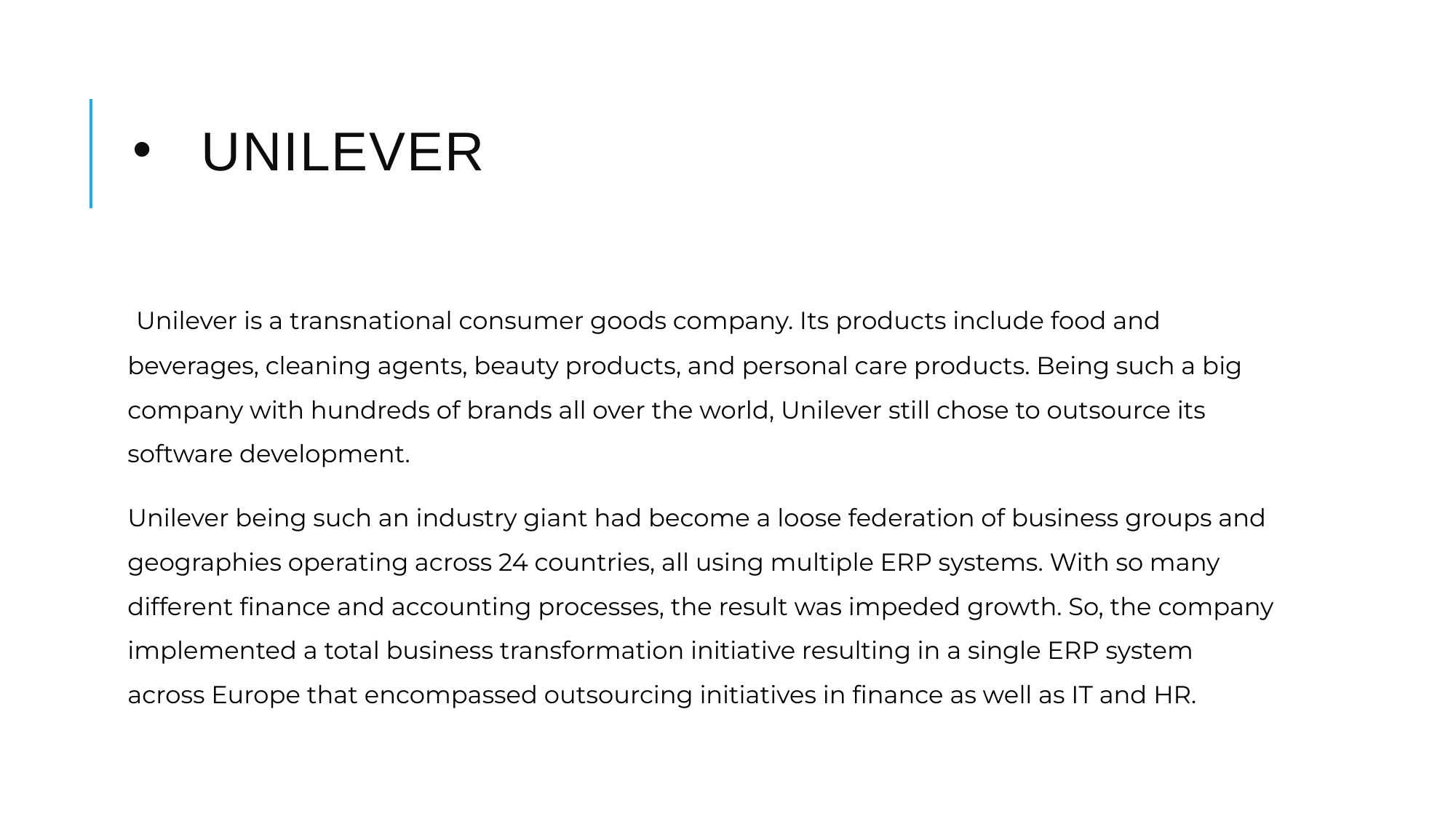

# Unilever
 Unilever is a transnational consumer goods company. Its products include food and beverages, cleaning agents, beauty products, and personal care products. Being such a big company with hundreds of brands all over the world, Unilever still chose to outsource its software development.
Unilever being such an industry giant had become a loose federation of business groups and geographies operating across 24 countries, all using multiple ERP systems. With so many different finance and accounting processes, the result was impeded growth. So, the company implemented a total business transformation initiative resulting in a single ERP system across Europe that encompassed outsourcing initiatives in finance as well as IT and HR.